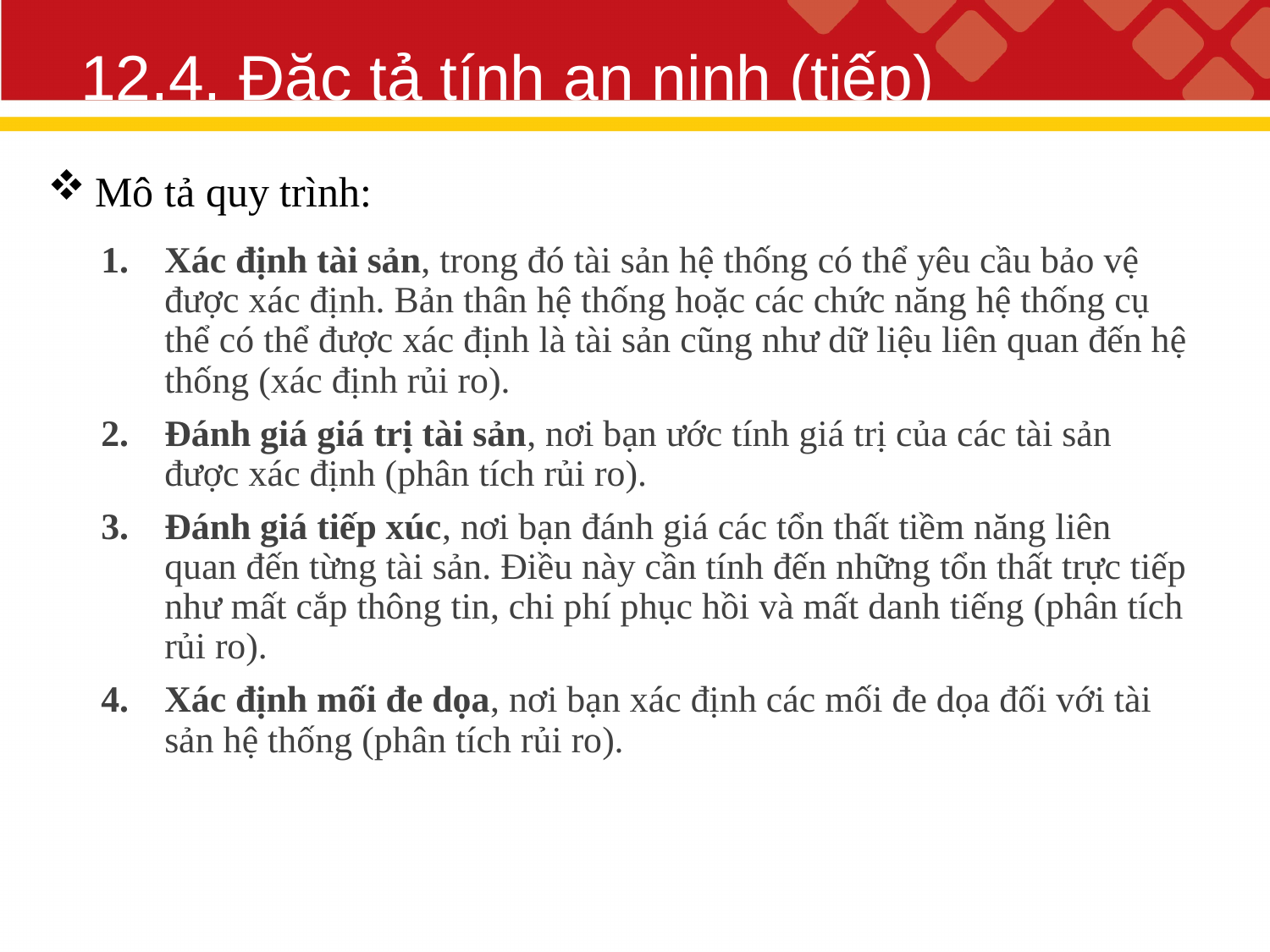

# 12.4. Đặc tả tính an ninh (tiếp)
Mô tả quy trình:
Xác định tài sản, trong đó tài sản hệ thống có thể yêu cầu bảo vệ được xác định. Bản thân hệ thống hoặc các chức năng hệ thống cụ thể có thể được xác định là tài sản cũng như dữ liệu liên quan đến hệ thống (xác định rủi ro).
Đánh giá giá trị tài sản, nơi bạn ước tính giá trị của các tài sản được xác định (phân tích rủi ro).
Đánh giá tiếp xúc, nơi bạn đánh giá các tổn thất tiềm năng liên quan đến từng tài sản. Điều này cần tính đến những tổn thất trực tiếp như mất cắp thông tin, chi phí phục hồi và mất danh tiếng (phân tích rủi ro).
Xác định mối đe dọa, nơi bạn xác định các mối đe dọa đối với tài sản hệ thống (phân tích rủi ro).